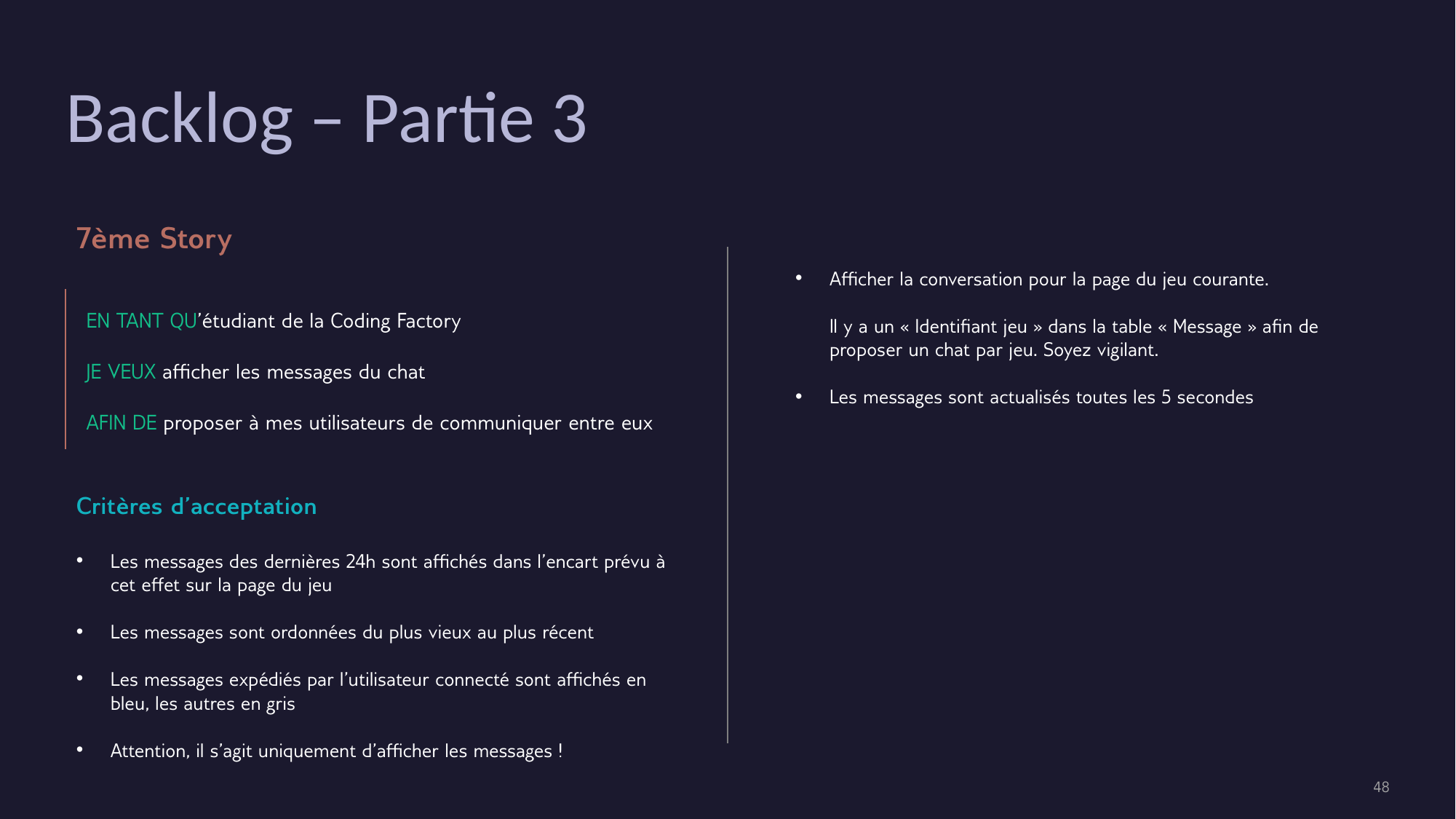

# Backlog – Partie 3
7ème Story
Afficher la conversation pour la page du jeu courante.
Il y a un « Identifiant jeu » dans la table « Message » afin de proposer un chat par jeu. Soyez vigilant.

Les messages sont actualisés toutes les 5 secondes
EN TANT QU’étudiant de la Coding Factory
JE VEUX afficher les messages du chat
AFIN DE proposer à mes utilisateurs de communiquer entre eux
Critères d’acceptation

Les messages des dernières 24h sont affichés dans l’encart prévu à cet effet sur la page du jeu

Les messages sont ordonnées du plus vieux au plus récent

Les messages expédiés par l’utilisateur connecté sont affichés en bleu, les autres en gris

Attention, il s’agit uniquement d’afficher les messages !

48